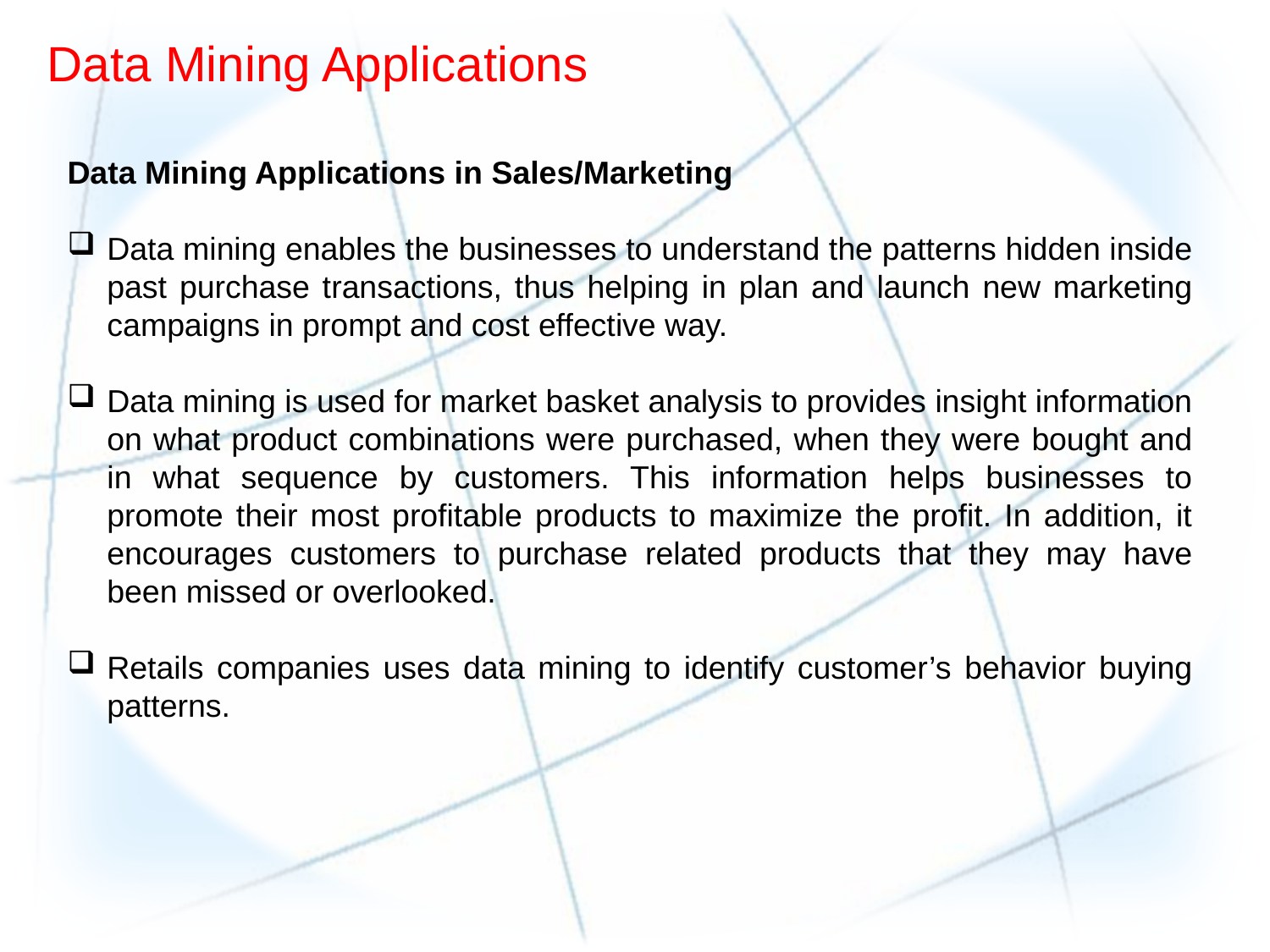

Data Mining Applications
Data Mining Applications in Sales/Marketing

Data mining enables the businesses to understand the patterns hidden inside past purchase transactions, thus helping in plan and launch new marketing campaigns in prompt and cost effective way.

Data mining is used for market basket analysis to provides insight information on what product combinations were purchased, when they were bought and in what sequence by customers. This information helps businesses to promote their most profitable products to maximize the profit. In addition, it encourages customers to purchase related products that they may have been missed or overlooked.

Retails companies uses data mining to identify customer’s behavior buying patterns.